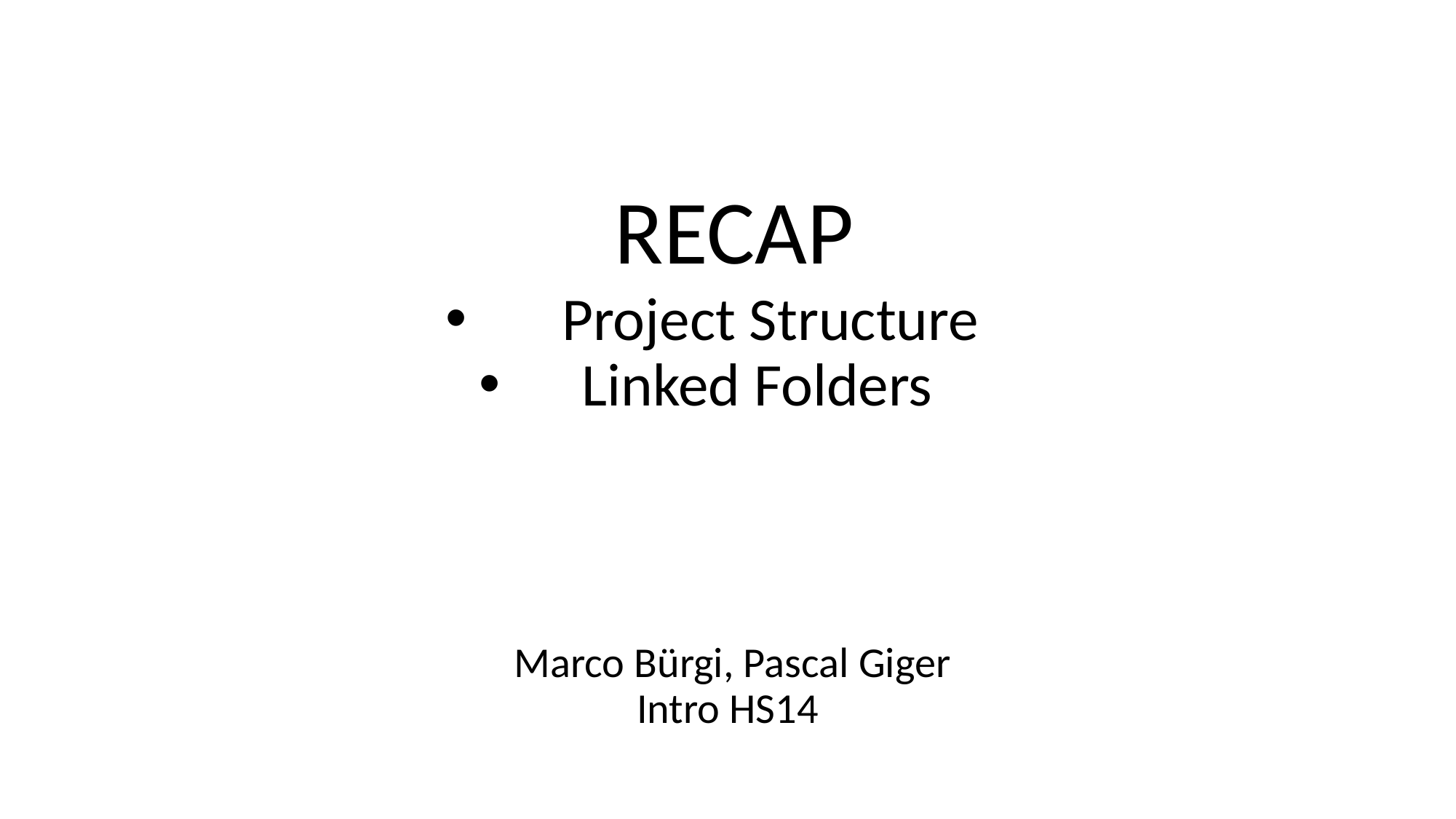

# RECAP

 Project Structure
Linked Folders
 Marco Bürgi, Pascal Giger
Intro HS14